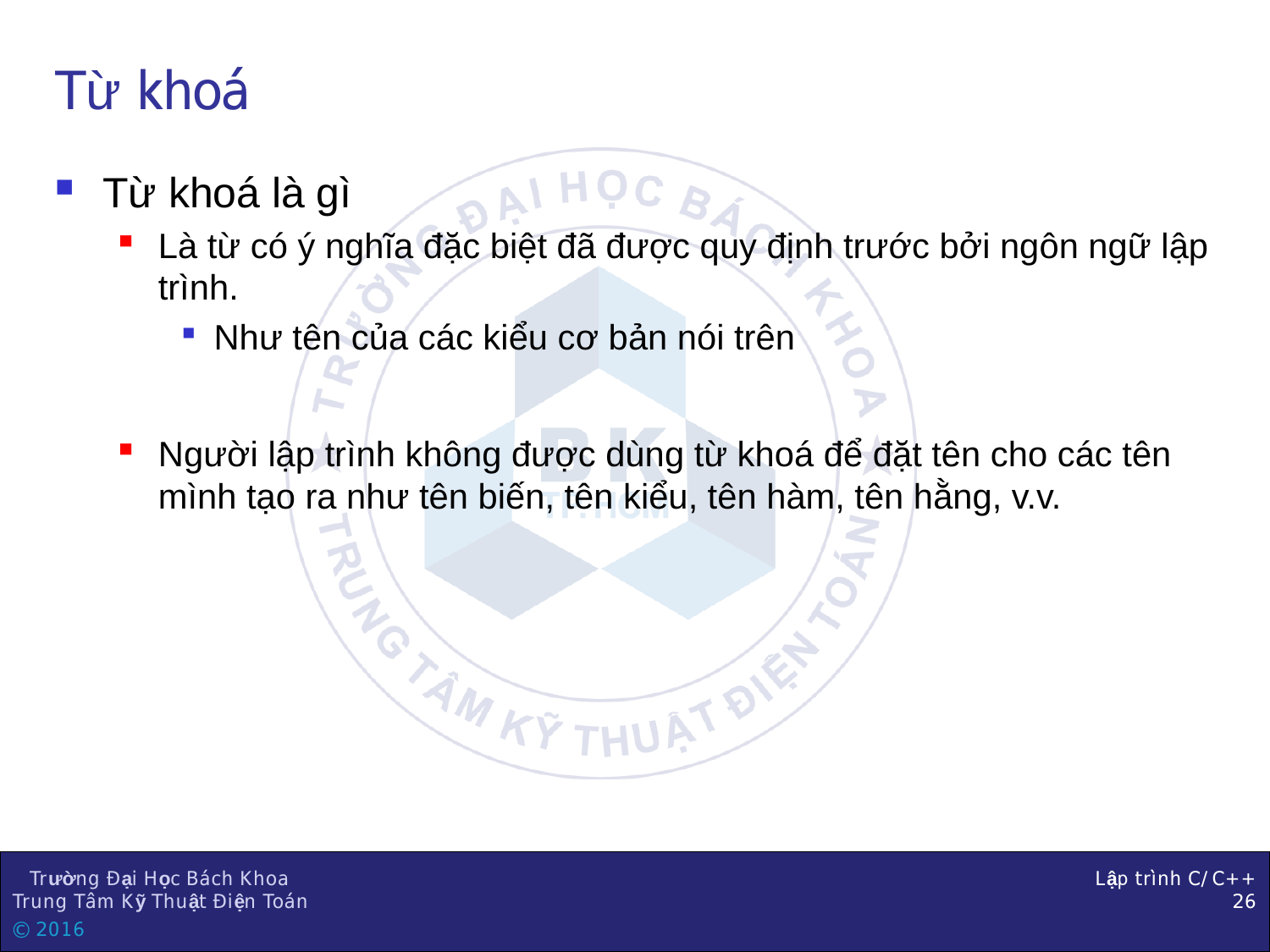

# Từ khoá
Từ khoá là gì
Là từ có ý nghĩa đặc biệt đã được quy định trước bởi ngôn ngữ lập trình.
Như tên của các kiểu cơ bản nói trên

Người lập trình không được dùng từ khoá để đặt tên cho các tên mình tạo ra như tên biến, tên kiểu, tên hàm, tên hằng, v.v.